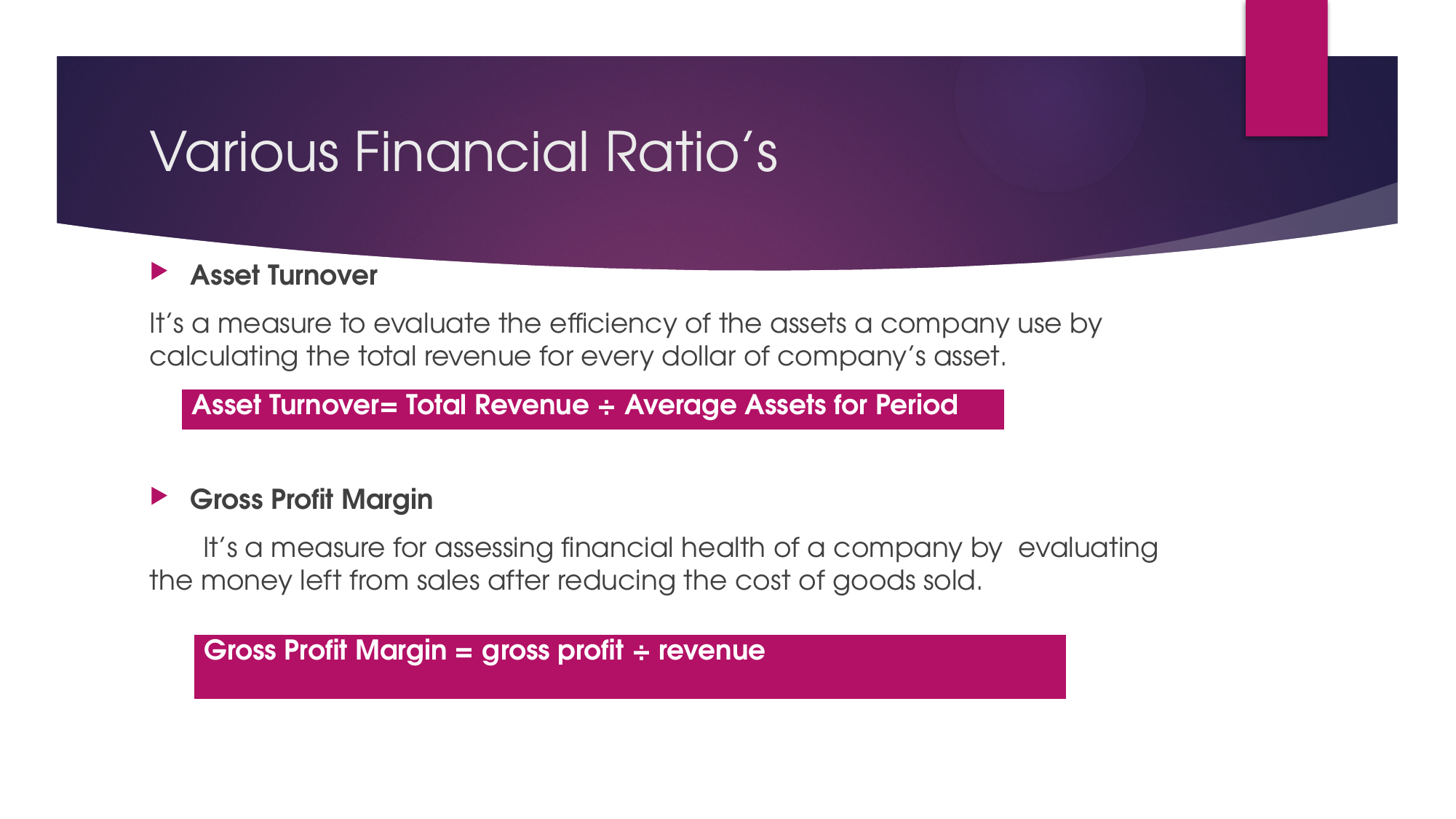

# Various Financial Ratio’s
Asset Turnover
It’s a measure to evaluate the efficiency of the assets a company use by calculating the total revenue for every dollar of company’s asset.

Gross Profit Margin
       It’s a measure for assessing financial health of a company by  evaluating the money left from sales after reducing the cost of goods sold.

| Asset Turnover= Total Revenue ÷ Average Assets for Period |
| --- |
| Gross Profit Margin = gross profit ÷ revenue |
| --- |